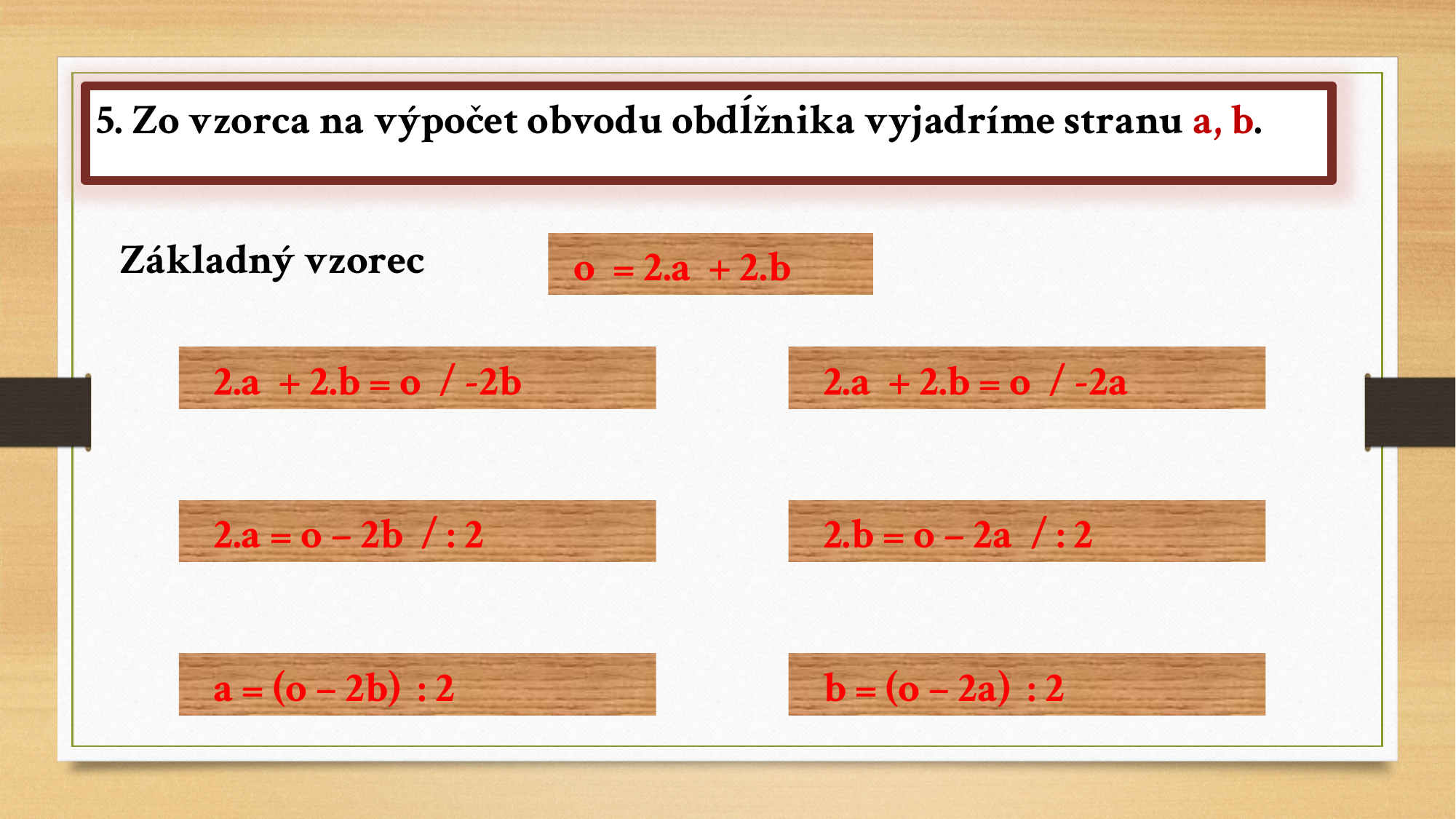

5. Zo vzorca na výpočet obvodu obdĺžnika vyjadríme stranu a, b.

Základný vzorec
  o  = 2.a  + 2.b
   2.a  + 2.b = o  / -2b
   2.a  + 2.b = o  / -2a
   2.a = o – 2b  / : 2
   2.b = o – 2a  / : 2
   a = (o – 2b)  : 2
   b = (o – 2a)  : 2